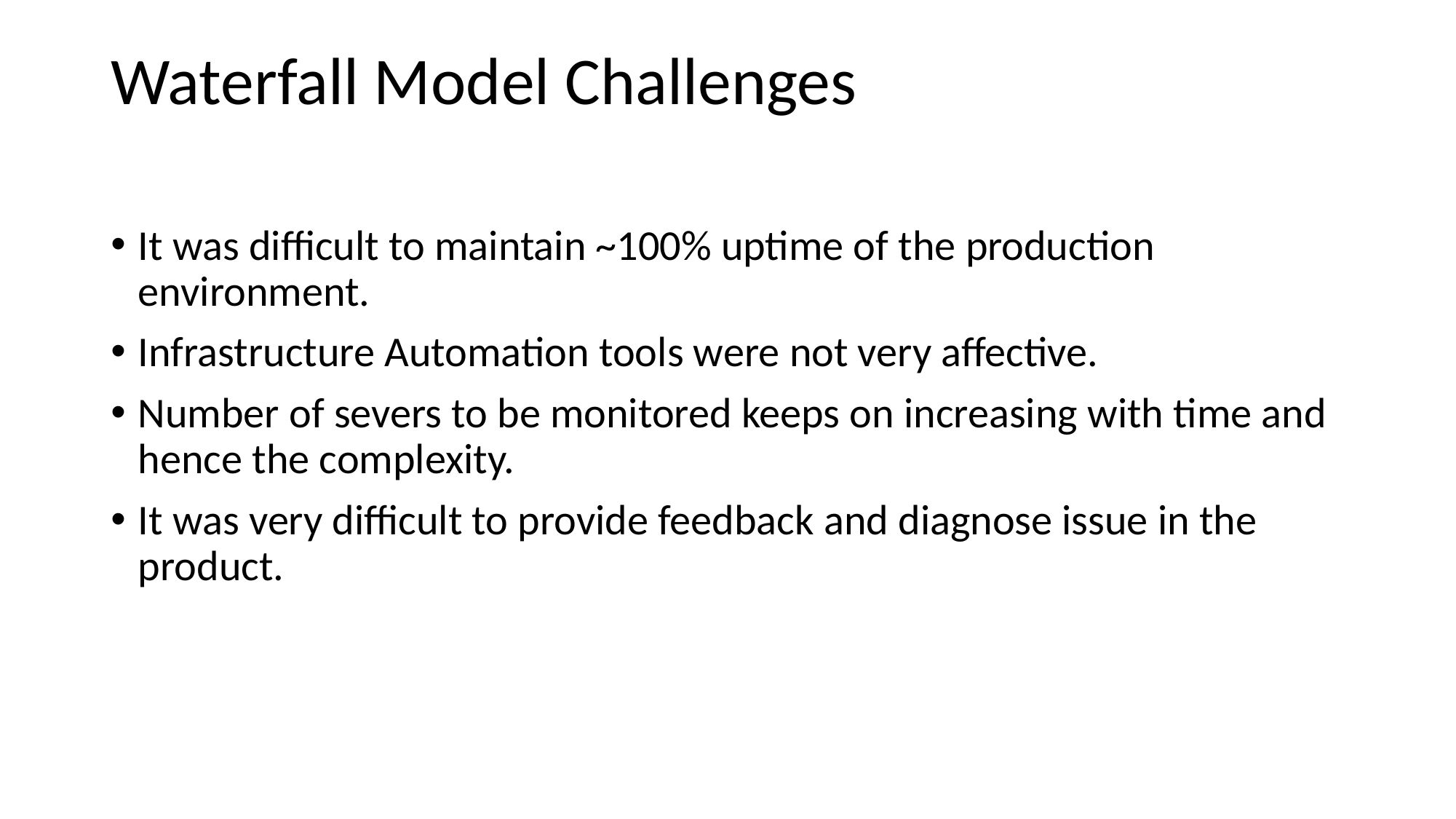

# Waterfall Model Challenges
It was difficult to maintain ~100% uptime of the production environment.
Infrastructure Automation tools were not very affective.
Number of severs to be monitored keeps on increasing with time and hence the complexity.
It was very difficult to provide feedback and diagnose issue in the product.